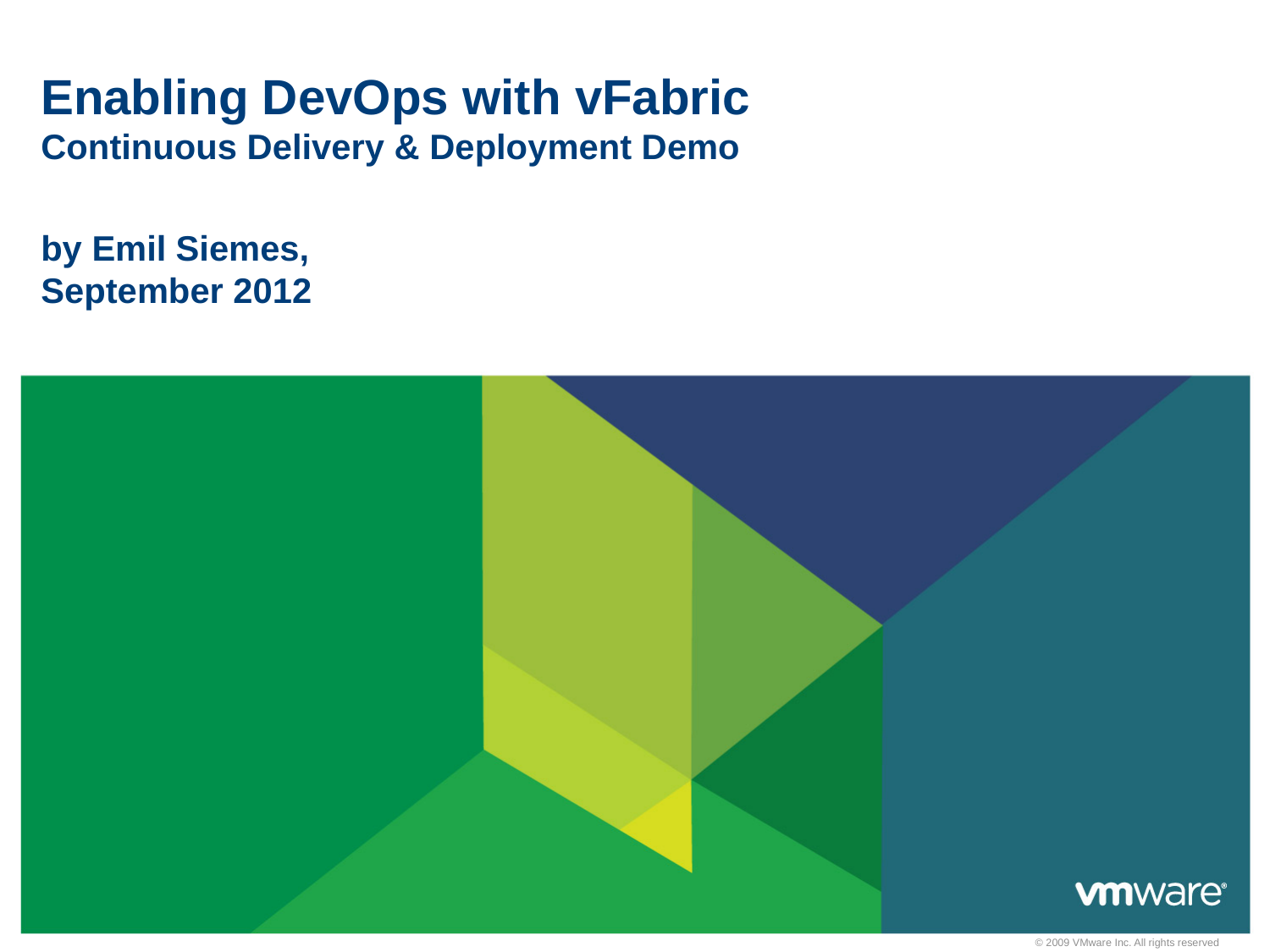

Enabling DevOps with vFabric
Continuous Delivery & Deployment Demo
by Emil Siemes,
September 2012